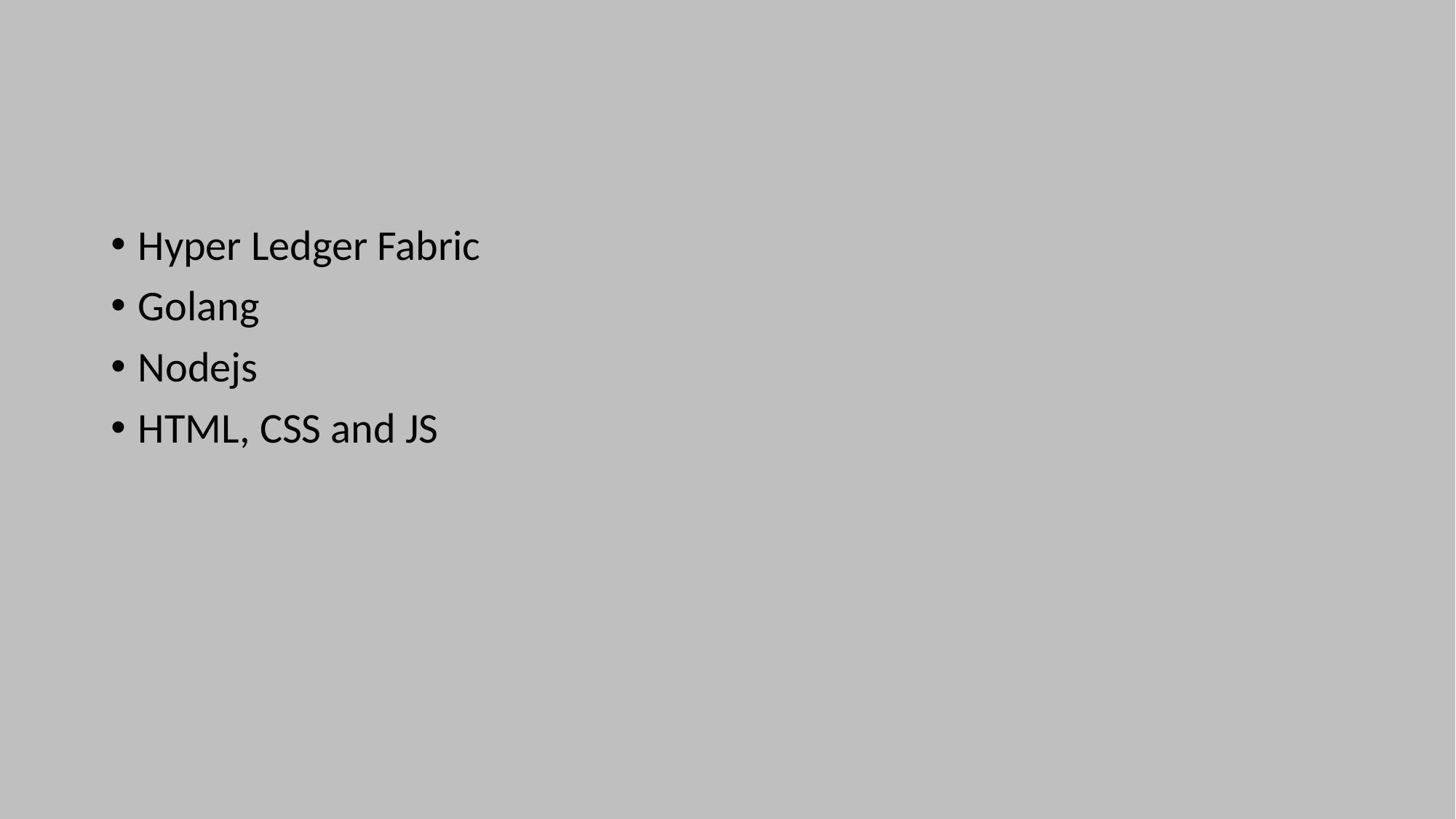

#
Hyper Ledger Fabric
Golang
Nodejs
HTML, CSS and JS